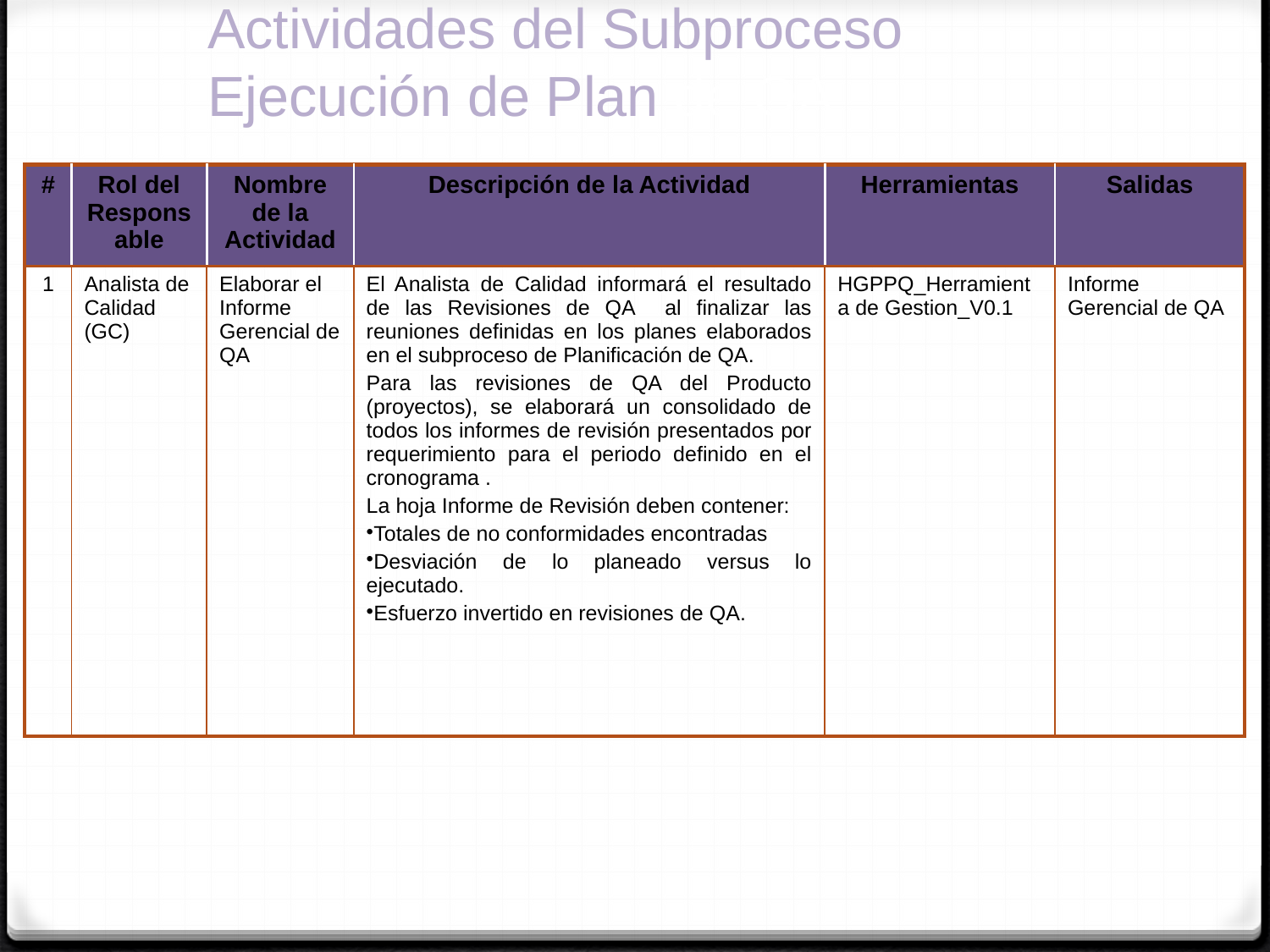

Actividades del Subproceso
Ejecución de Plan de QA
| # | Rol del Responsable | Nombre de la Actividad | Descripción de la Actividad | Herramientas | Salidas |
| --- | --- | --- | --- | --- | --- |
| 1 | Analista de Calidad (GC) | Elaborar el Informe Gerencial de QA | El Analista de Calidad informará el resultado de las Revisiones de QA al finalizar las reuniones definidas en los planes elaborados en el subproceso de Planificación de QA. Para las revisiones de QA del Producto (proyectos), se elaborará un consolidado de todos los informes de revisión presentados por requerimiento para el periodo definido en el cronograma . La hoja Informe de Revisión deben contener: Totales de no conformidades encontradas Desviación de lo planeado versus lo ejecutado. Esfuerzo invertido en revisiones de QA. | HGPPQ\_Herramienta de Gestion\_V0.1 | Informe Gerencial de QA |